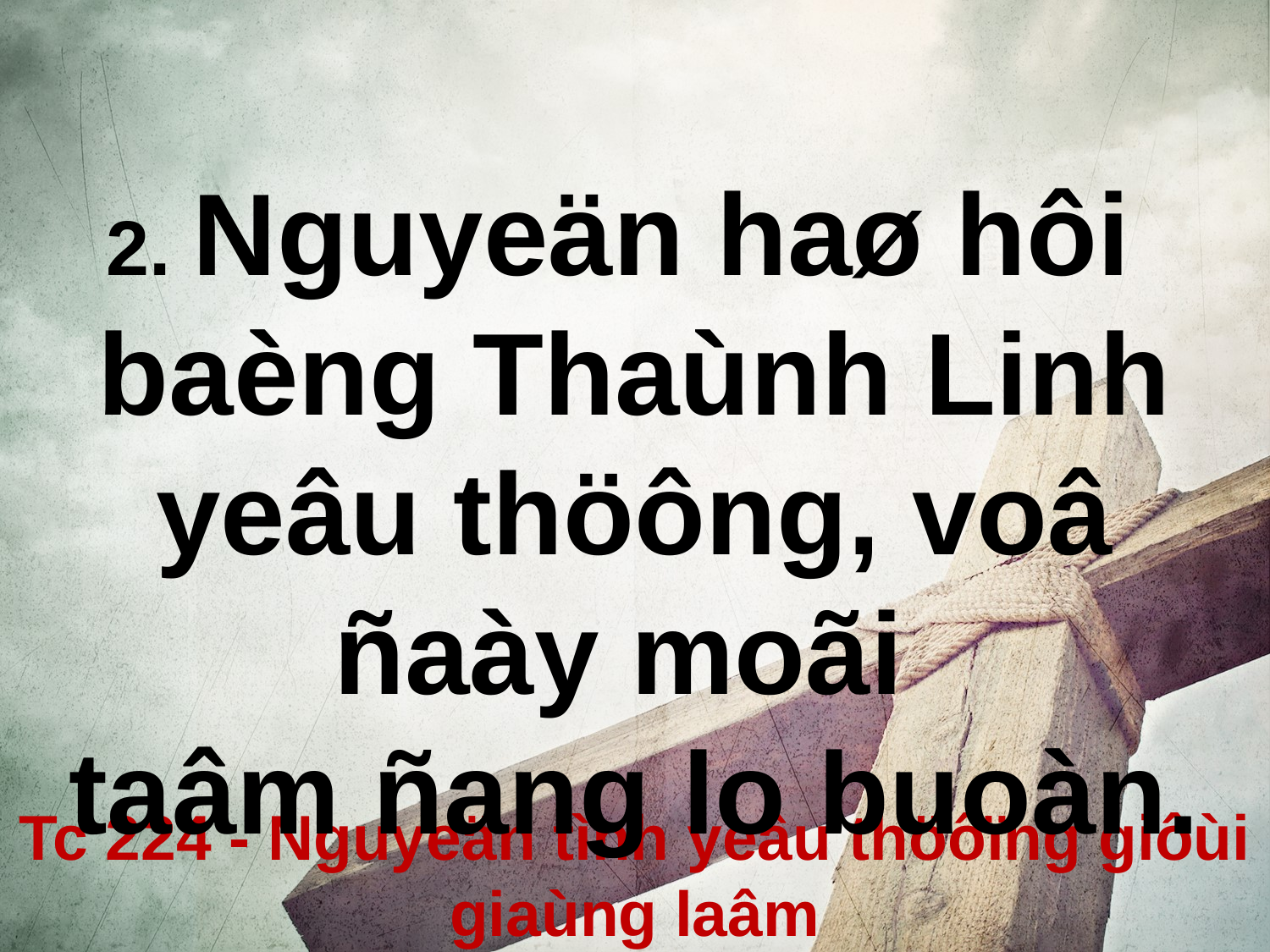

2. Nguyeän haø hôi
baèng Thaùnh Linh yeâu thöông, voâ ñaày moãi
taâm ñang lo buoàn.
Tc 224 - Nguyeän tình yeâu thöôïng giôùi giaùng laâm